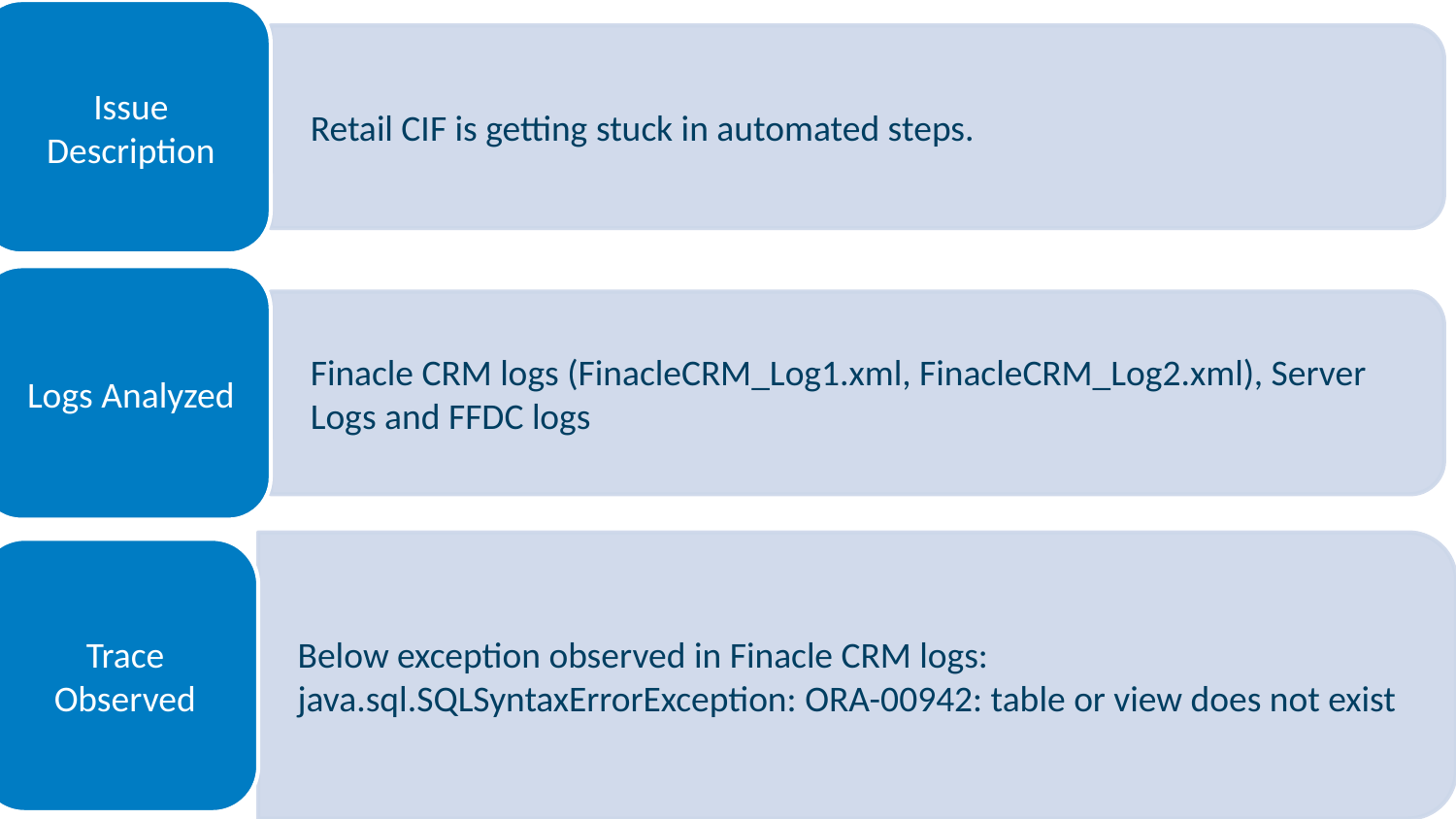

Retail CIF is getting stuck in automated steps.
Issue Description
Finacle CRM logs (FinacleCRM_Log1.xml, FinacleCRM_Log2.xml), Server Logs and FFDC logs
Logs Analyzed
Below exception observed in Finacle CRM logs:
java.sql.SQLSyntaxErrorException: ORA-00942: table or view does not exist
Trace Observed